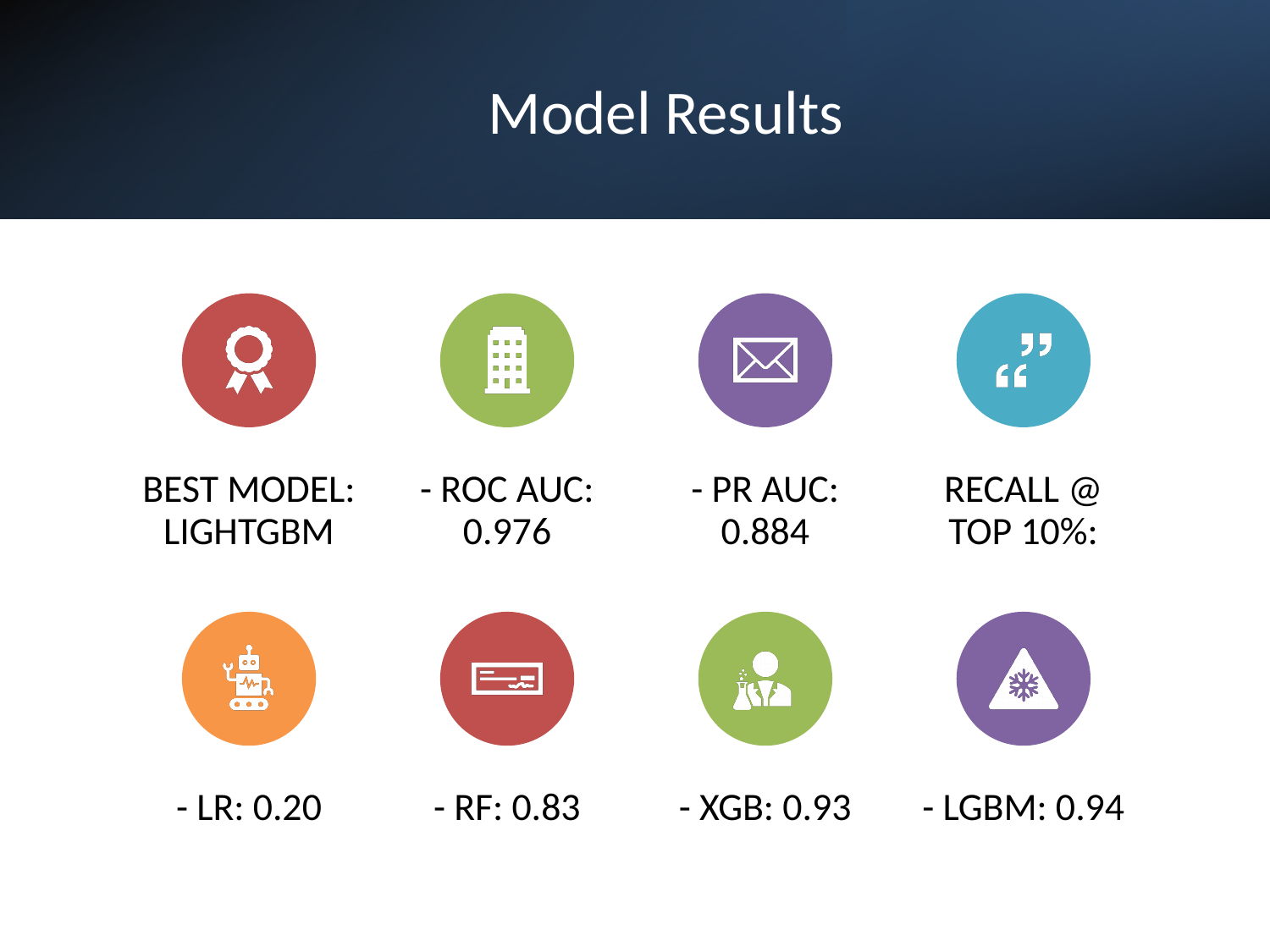

# Model Results
Best model: LightGBM
- ROC AUC: 0.976
- PR AUC: 0.884
Recall @ Top 10%:
- LR: 0.20
- RF: 0.83
- XGB: 0.93
- LGBM: 0.94